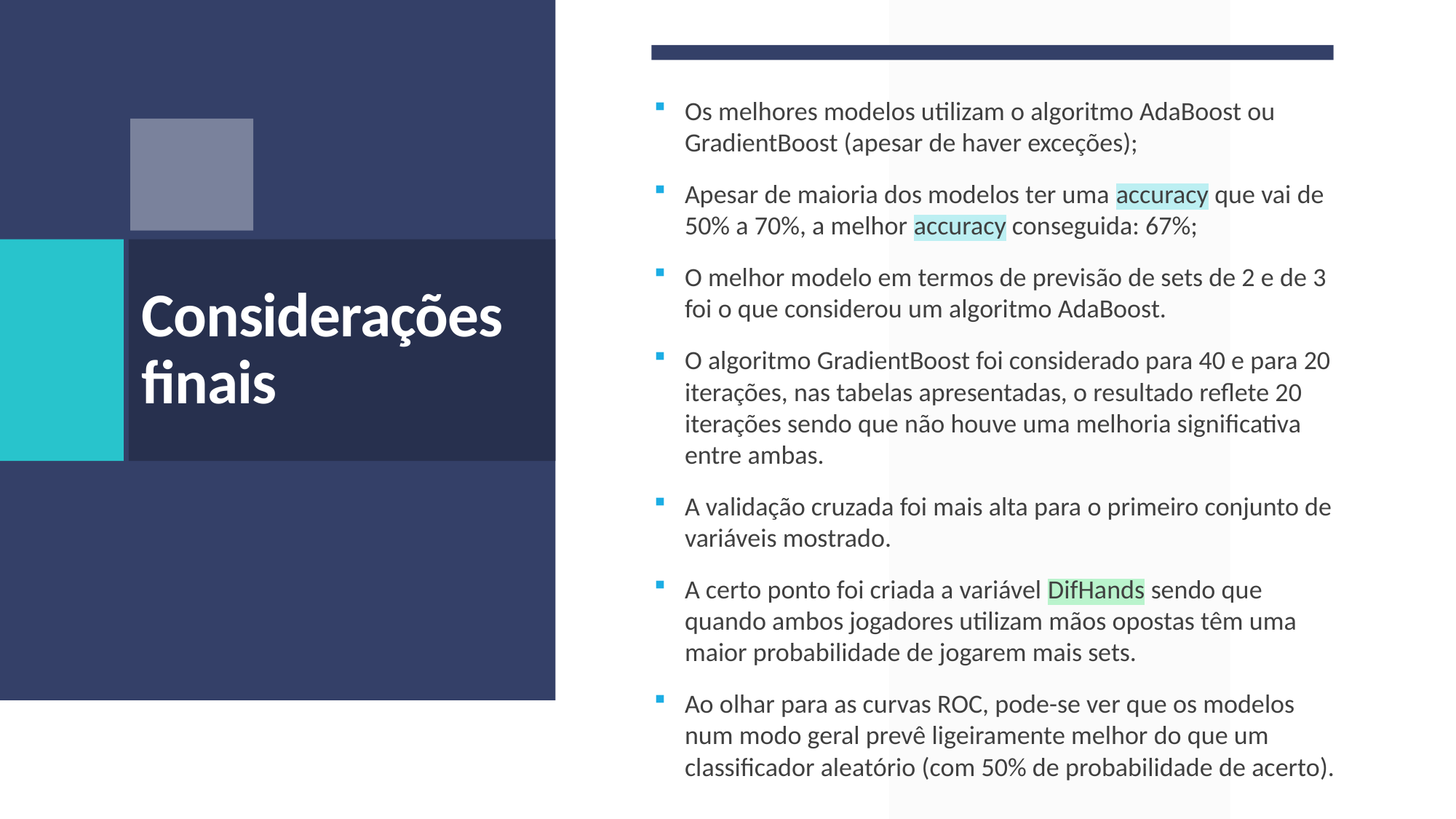

Os melhores modelos utilizam o algoritmo AdaBoost ou  GradientBoost (apesar de haver exceções);
Apesar de maioria dos modelos ter uma accuracy que vai de 50% a 70%, a melhor accuracy conseguida: 67%;
O melhor modelo em termos de previsão de sets de 2 e de 3 foi o que considerou um algoritmo AdaBoost.
O algoritmo GradientBoost foi considerado para 40 e para 20 iterações, nas tabelas apresentadas, o resultado reflete 20 iterações sendo que não houve uma melhoria significativa entre ambas.
A validação cruzada foi mais alta para o primeiro conjunto de variáveis mostrado.
A certo ponto foi criada a variável DifHands sendo que quando ambos jogadores utilizam mãos opostas têm uma maior probabilidade de jogarem mais sets.
Ao olhar para as curvas ROC, pode-se ver que os modelos num modo geral prevê ligeiramente melhor do que um classificador aleatório (com 50% de probabilidade de acerto).

# Considerações finais